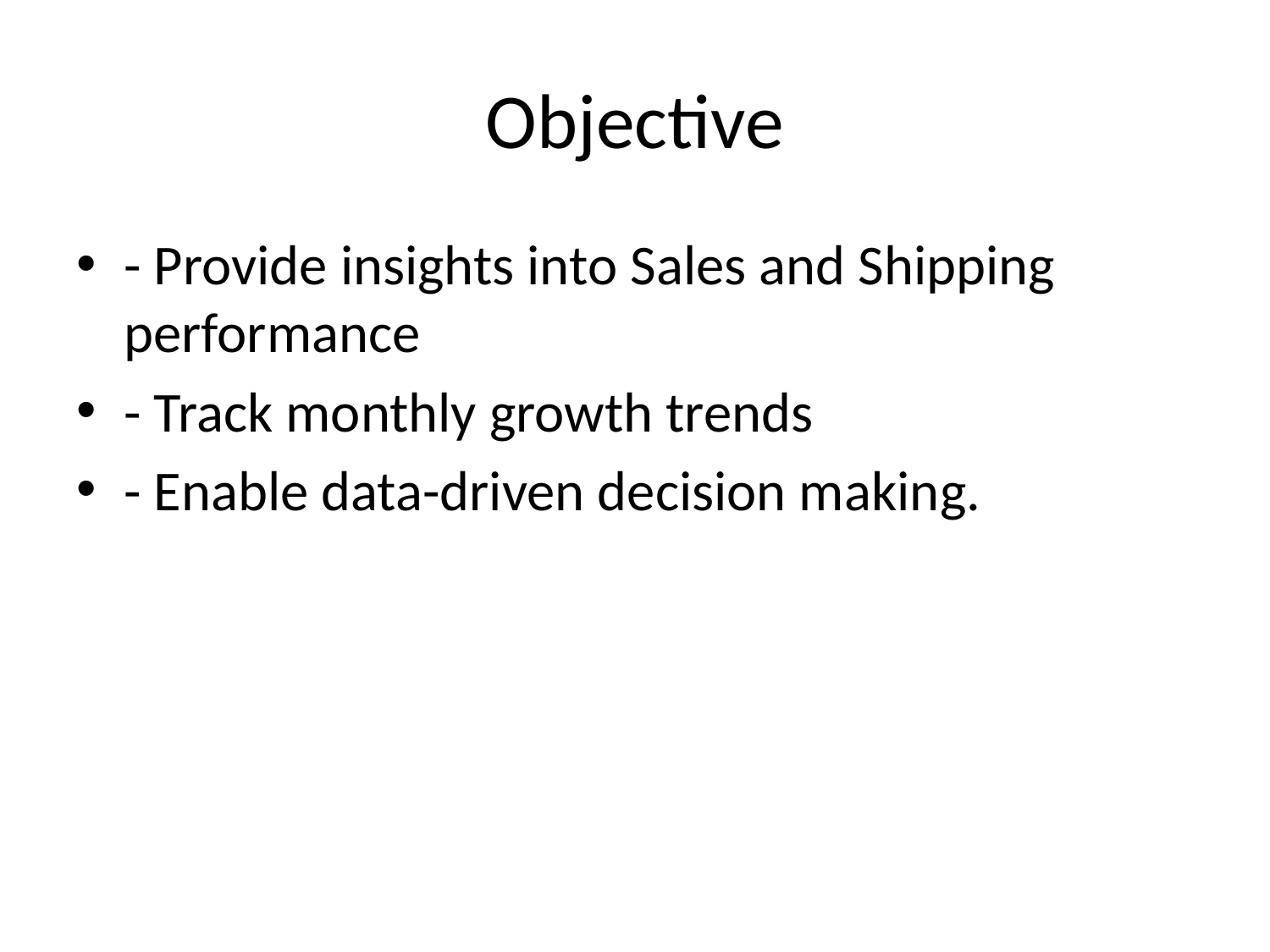

# Objective
- Provide insights into Sales and Shipping performance
- Track monthly growth trends
- Enable data-driven decision making.